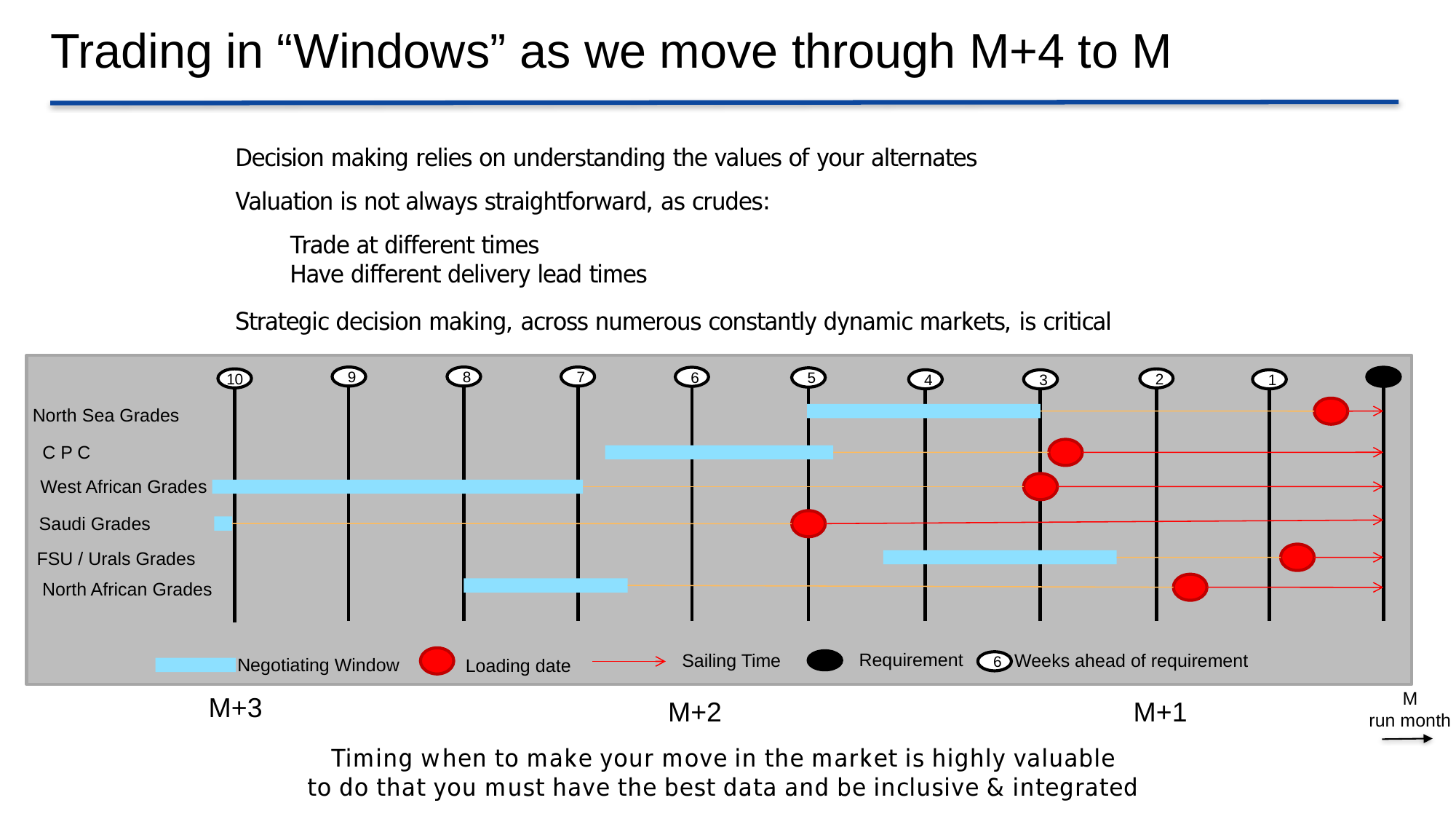

Trading in “Windows” as we move through M+4 to M
Decision making relies on understanding the values of your alternates

Valuation is not always straightforward, as crudes:

Trade at different times
Have different delivery lead times

Strategic decision making, across numerous constantly dynamic markets, is critical

10
9
8
7
6

5

2
4
3
1
North Sea Grades

C P C

West African Grades

Saudi Grades

FSU / Urals Grades

North African Grades

Requirement
Sailing Time
Weeks ahead of requirement
Negotiating Window

Loading date

6

M
run month
M+3
M+2
M+1
Timing when to make your move in the market is highly valuable
to do that you must have the best data and be inclusive & integrated